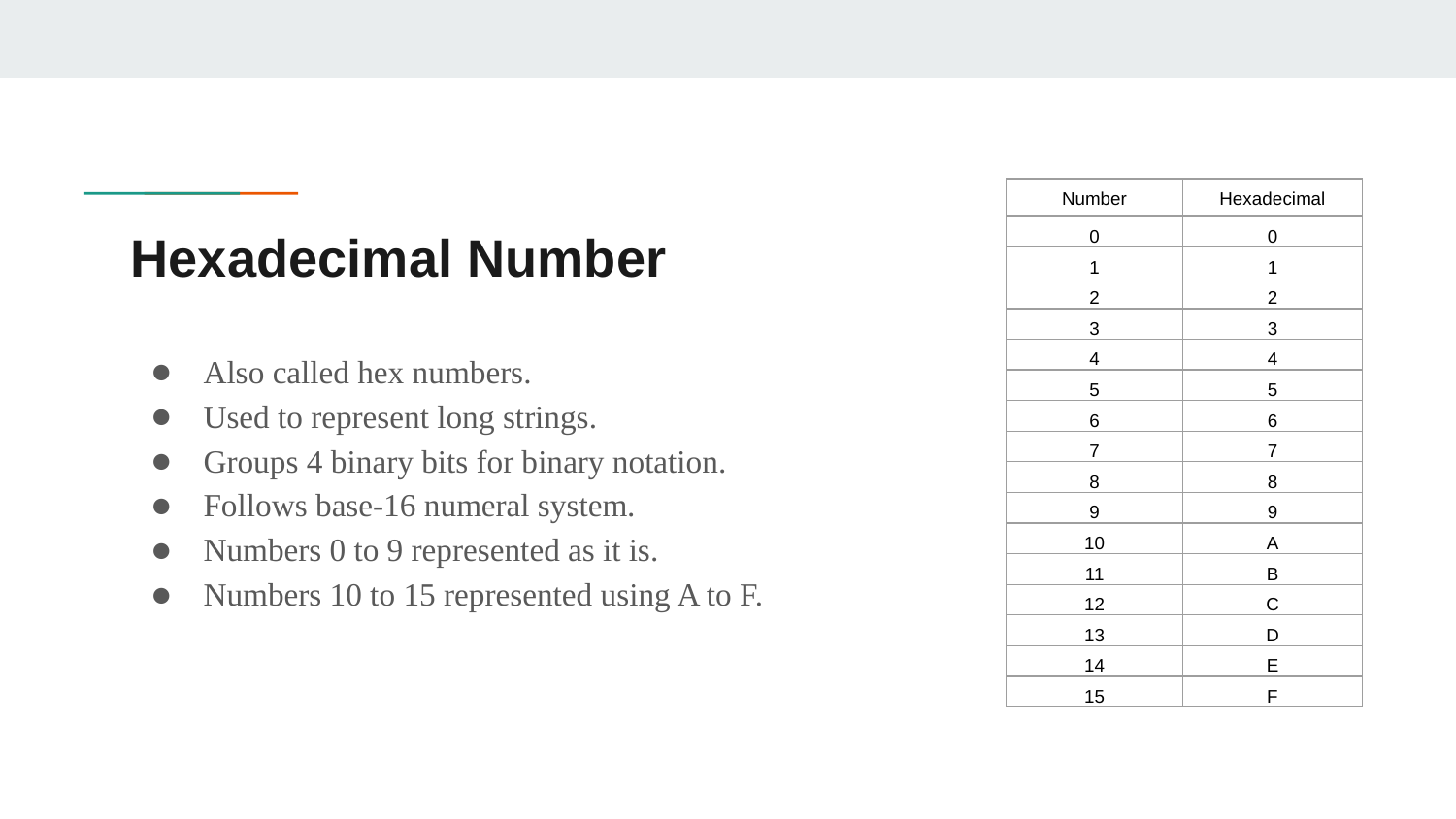

| Number | Hexadecimal |
| --- | --- |
| 0 | 0 |
| 1 | 1 |
| 2 | 2 |
| 3 | 3 |
| 4 | 4 |
| 5 | 5 |
| 6 | 6 |
| 7 | 7 |
| 8 | 8 |
| 9 | 9 |
| 10 | A |
| 11 | B |
| 12 | C |
| 13 | D |
| 14 | E |
| 15 | F |
# Hexadecimal Number
Also called hex numbers.
Used to represent long strings.
Groups 4 binary bits for binary notation.
Follows base-16 numeral system.
Numbers 0 to 9 represented as it is.
Numbers 10 to 15 represented using A to F.